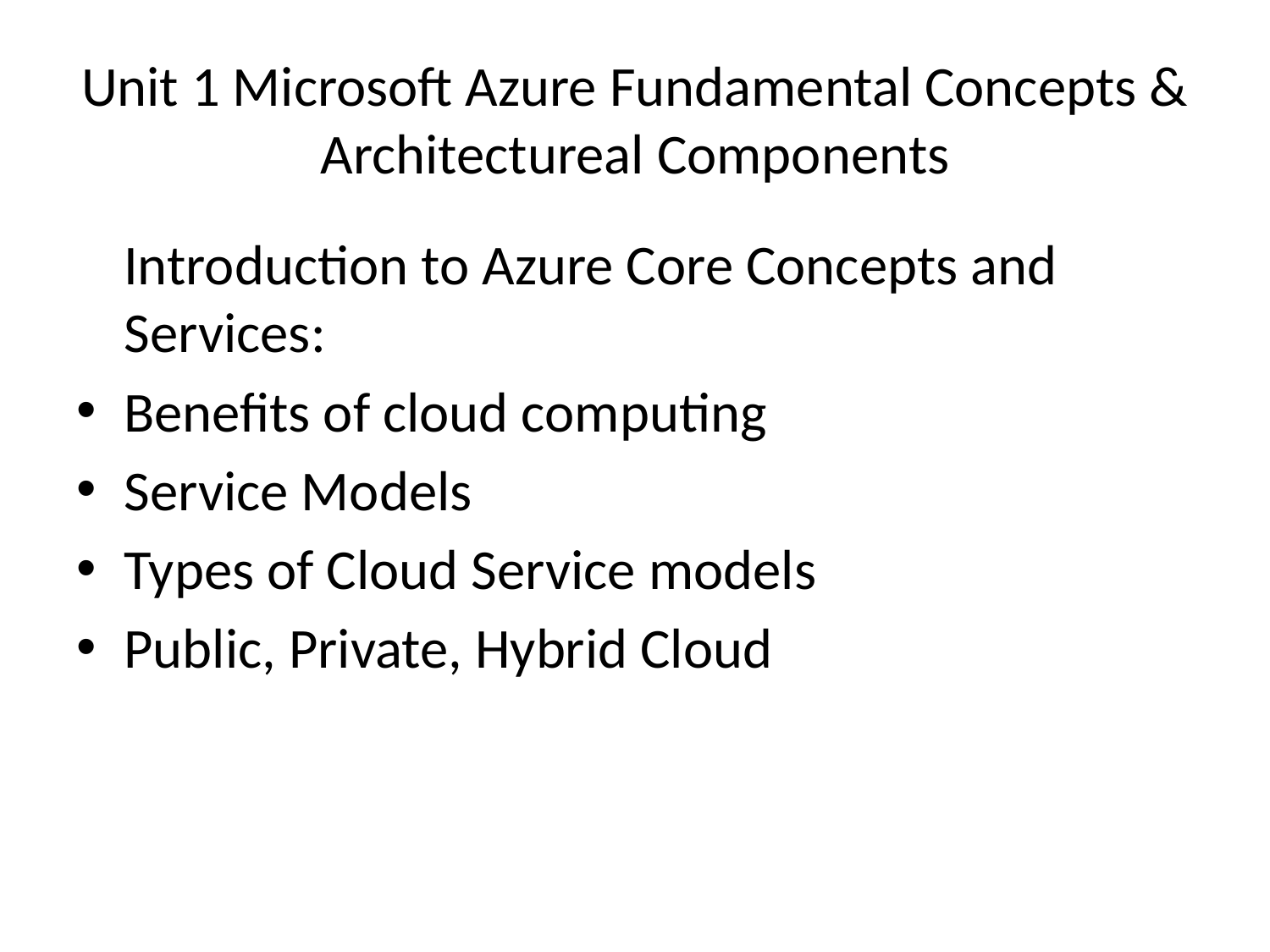

# Unit 1 Microsoft Azure Fundamental Concepts & Architectureal Components
	Introduction to Azure Core Concepts and Services:
Benefits of cloud computing
Service Models
Types of Cloud Service models
Public, Private, Hybrid Cloud